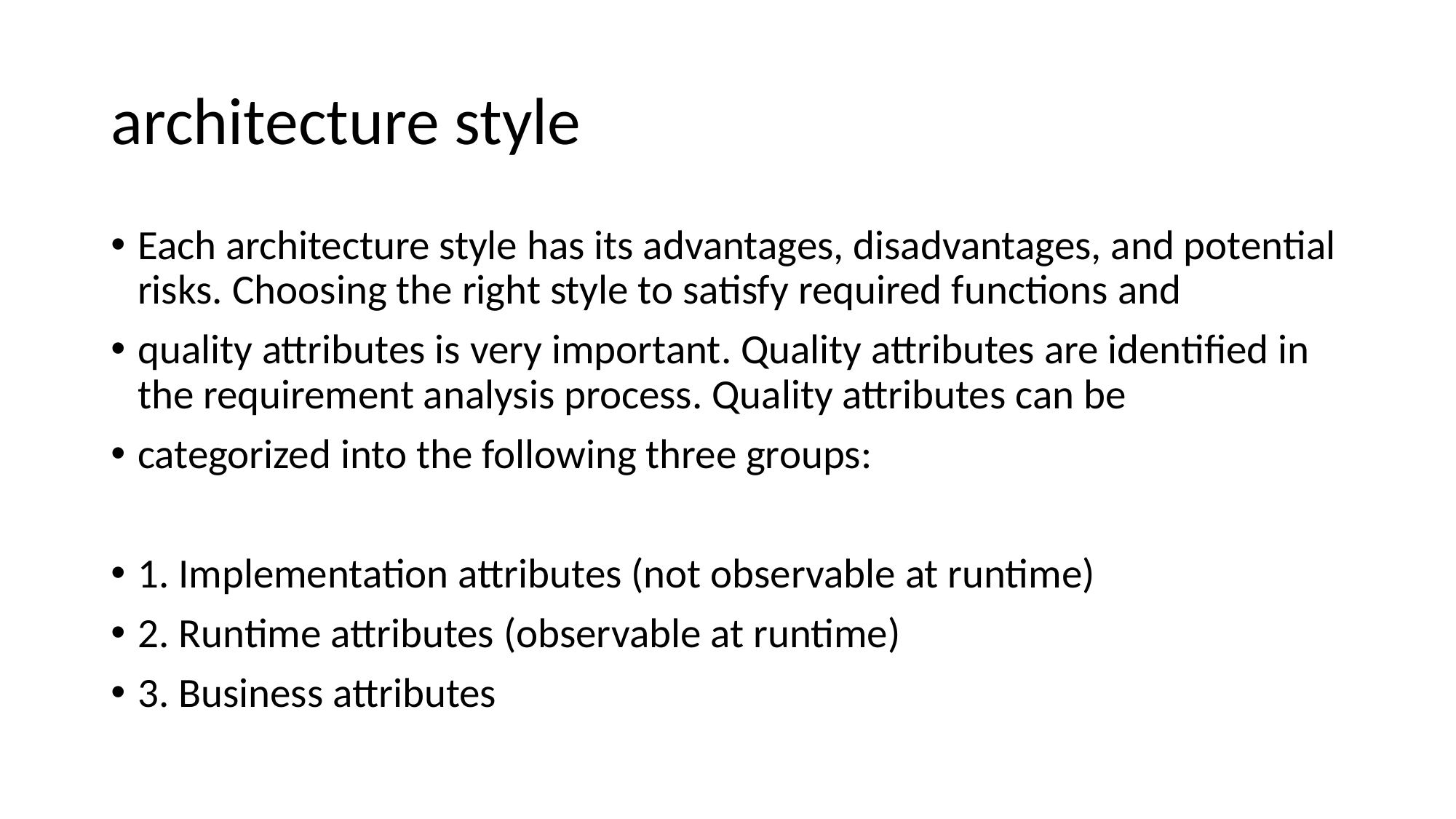

# architecture style
Each architecture style has its advantages, disadvantages, and potential risks. Choosing the right style to satisfy required functions and
quality attributes is very important. Quality attributes are identified in the requirement analysis process. Quality attributes can be
categorized into the following three groups:

1. Implementation attributes (not observable at runtime)
2. Runtime attributes (observable at runtime)
3. Business attributes